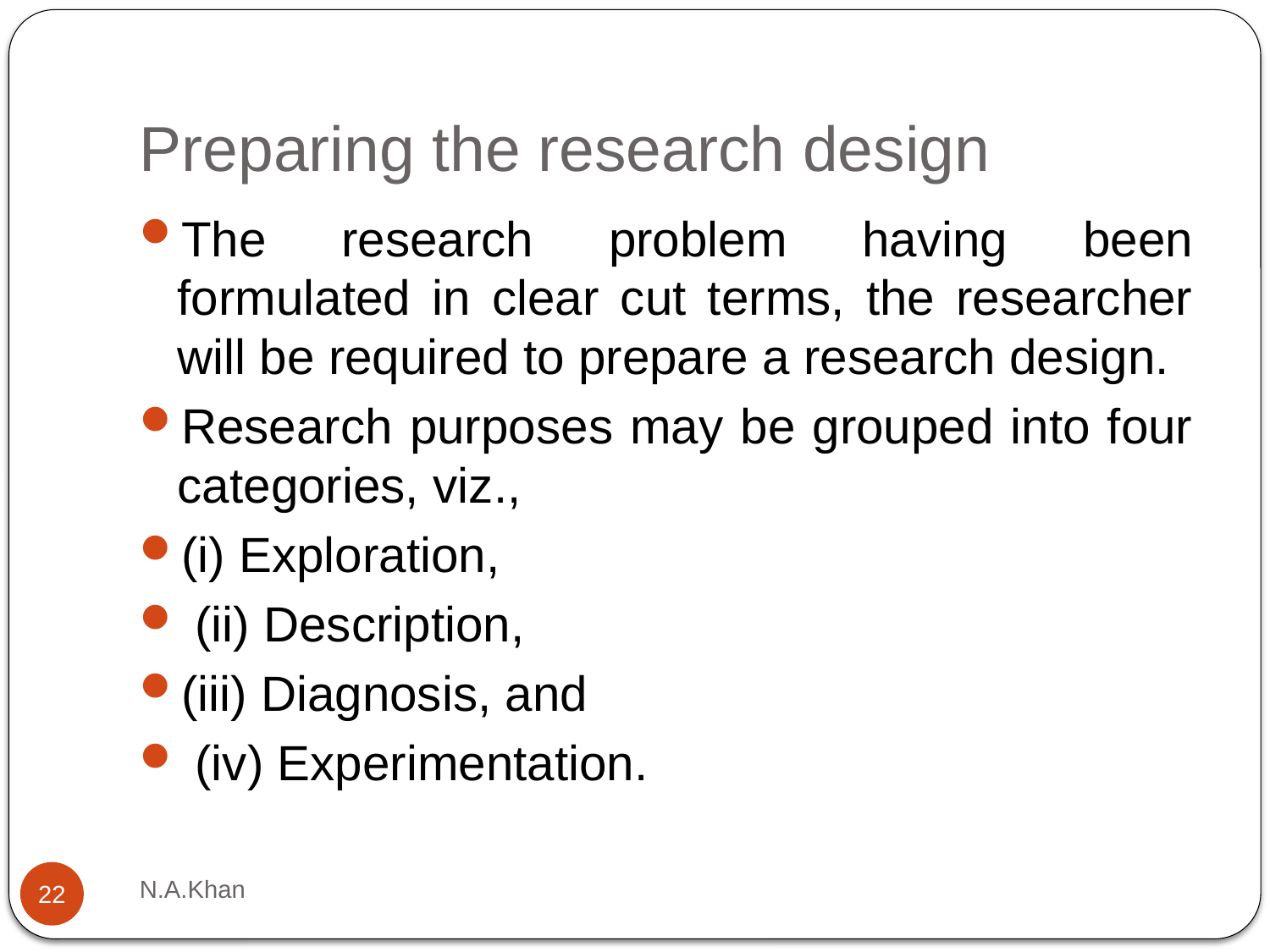

# Preparing the research design
The research problem having been formulated in clear cut terms, the researcher will be required to prepare a research design.
Research purposes may be grouped into four categories, viz.,
(i) Exploration,
 (ii) Description,
(iii) Diagnosis, and
 (iv) Experimentation.
N.A.Khan
22